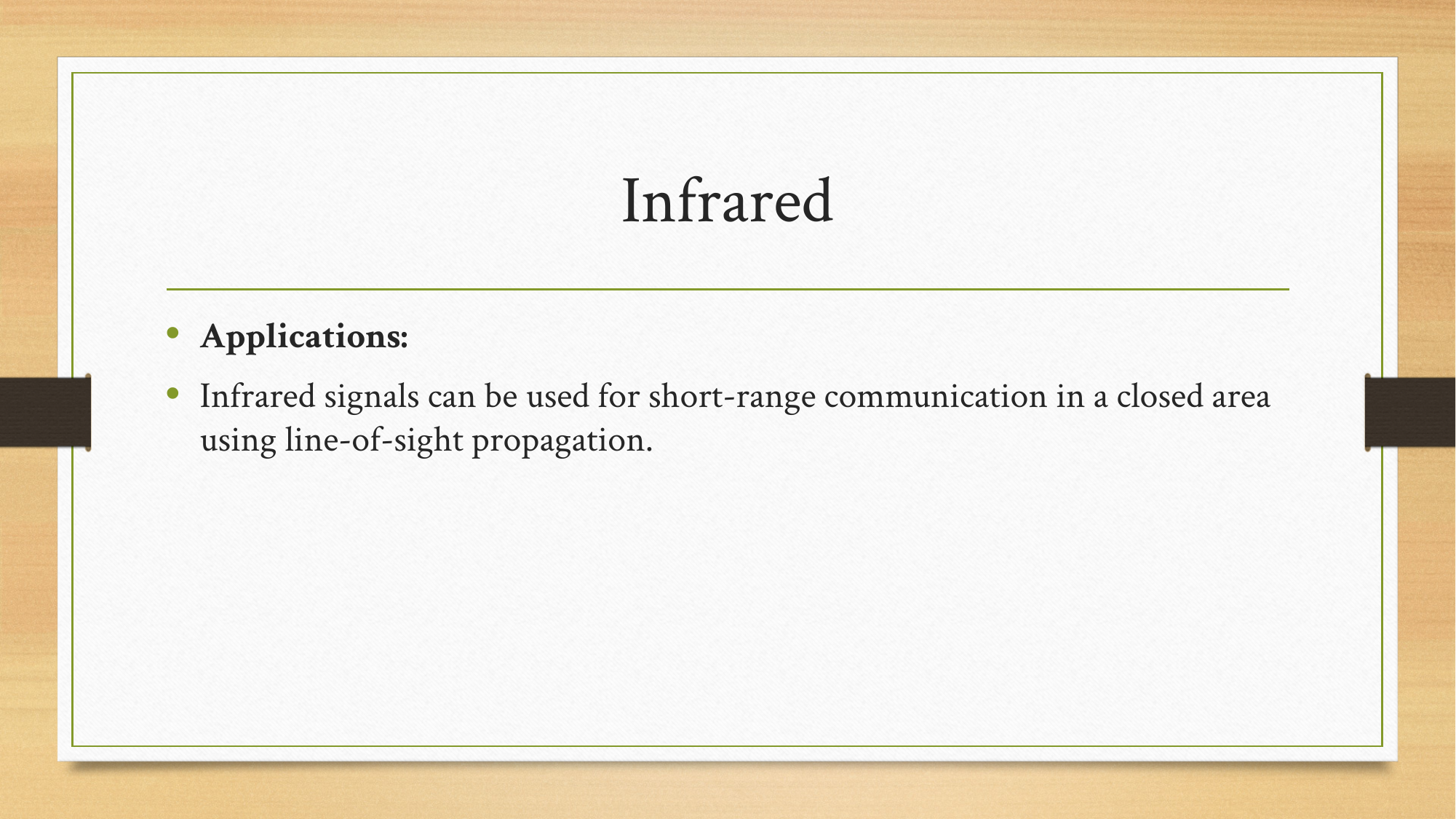

# Infrared
Applications:
Infrared signals can be used for short-range communication in a closed area using line-of-sight propagation.